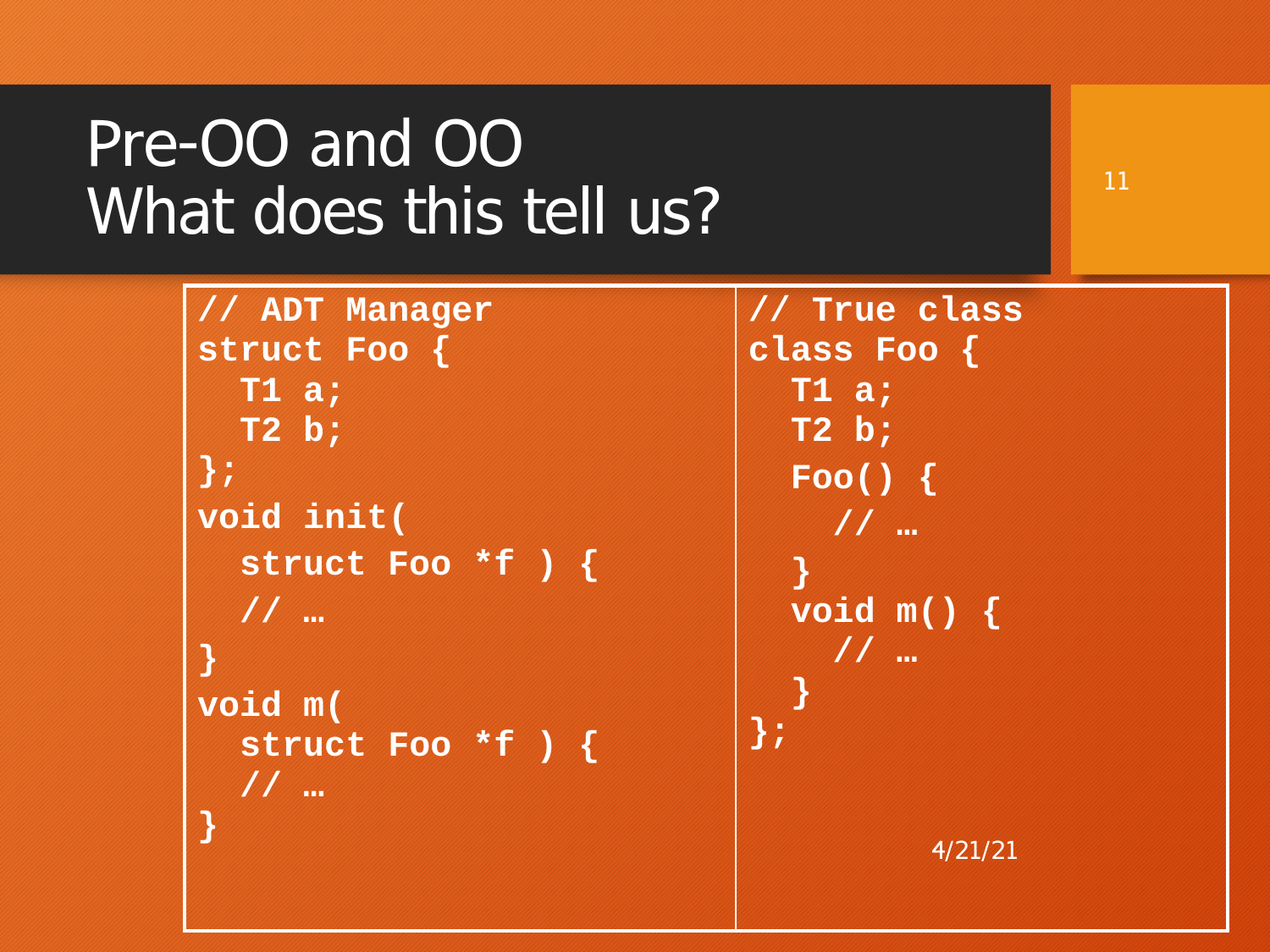

# Pre-OO and OO What does this tell us?
11
| // ADT Manager struct Foo { T1 a; T2 b; }; void init( struct Foo \*f ) { // … } void m( struct Foo \*f ) { // … } | // True class class Foo { T1 a; T2 b; Foo() { // … } void m() { // … } }; |
| --- | --- |
4/21/21